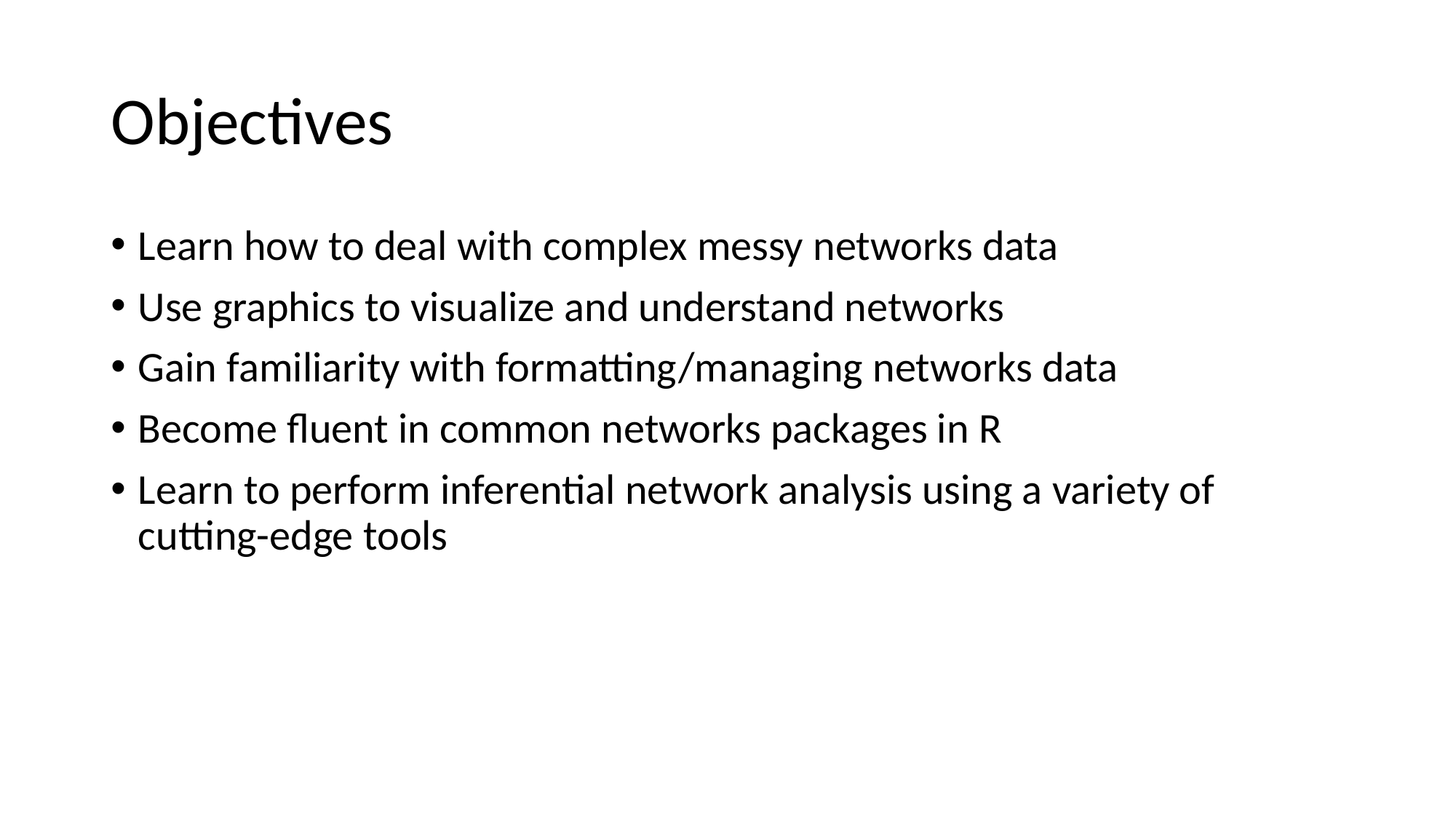

# Objectives
Learn how to deal with complex messy networks data
Use graphics to visualize and understand networks
Gain familiarity with formatting/managing networks data
Become fluent in common networks packages in R
Learn to perform inferential network analysis using a variety of cutting-edge tools